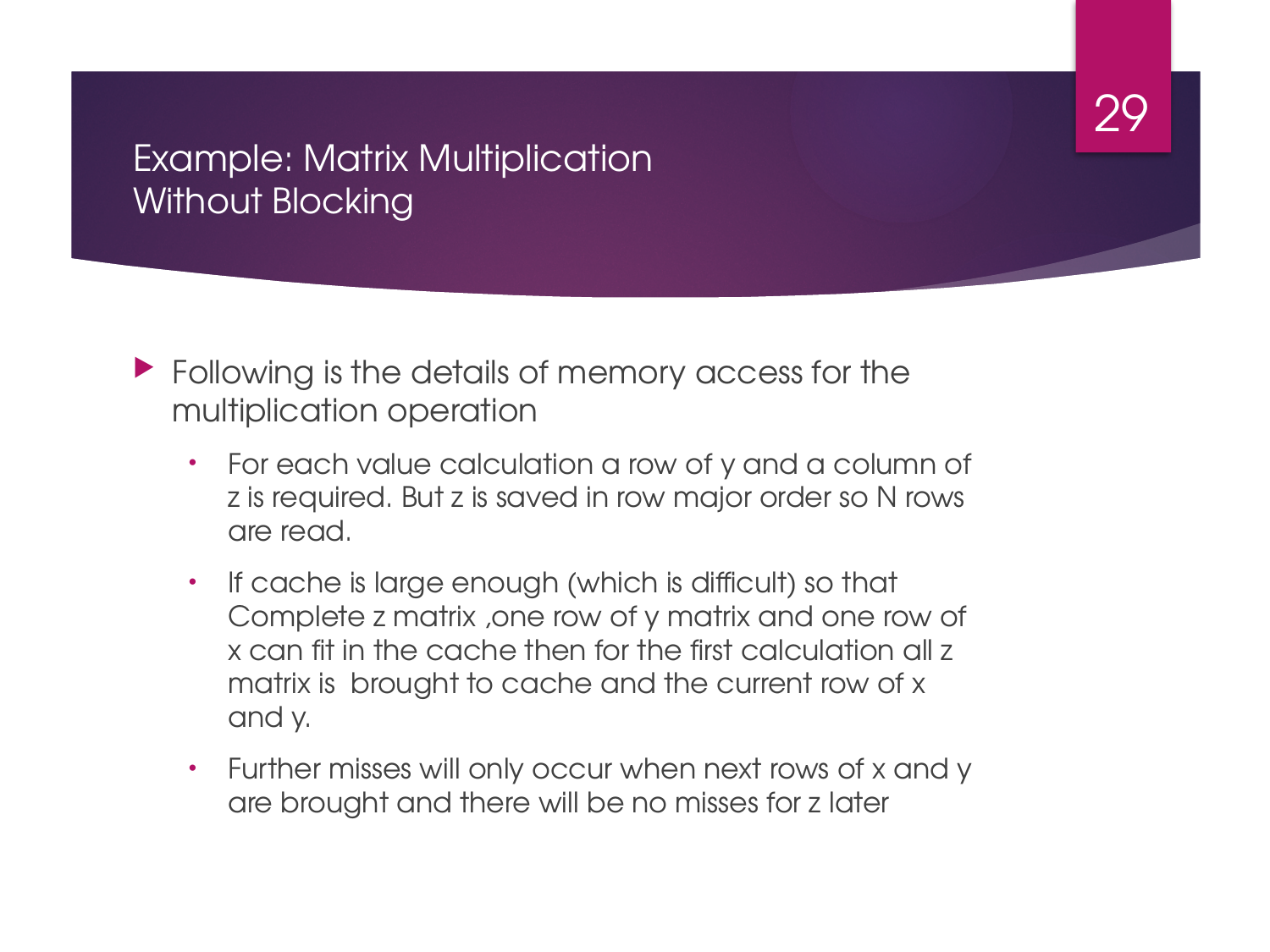

29
# Example: Matrix Multiplication Without Blocking
Following is the details of memory access for the multiplication operation
For each value calculation a row of y and a column of z is required. But z is saved in row major order so N rows are read.
If cache is large enough (which is difficult) so that Complete z matrix ,one row of y matrix and one row of x can fit in the cache then for the first calculation all z matrix is  brought to cache and the current row of x and y.
Further misses will only occur when next rows of x and y are brought and there will be no misses for z later